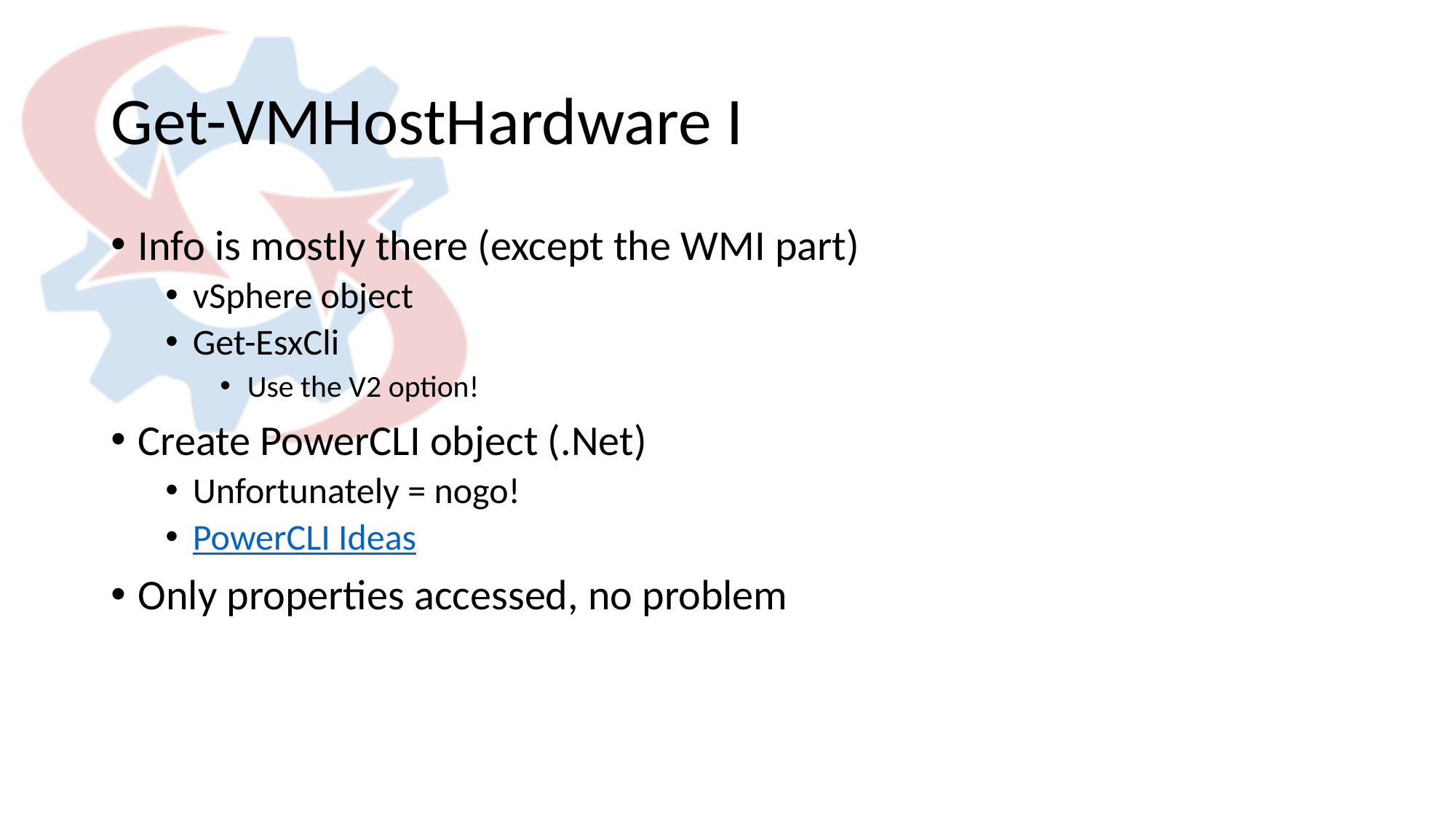

# Get-VMHostHardware I
Info is mostly there (except the WMI part)
vSphere object
Get-EsxCli
Use the V2 option!
Create PowerCLI object (.Net)
Unfortunately = nogo!
PowerCLI Ideas
Only properties accessed, no problem